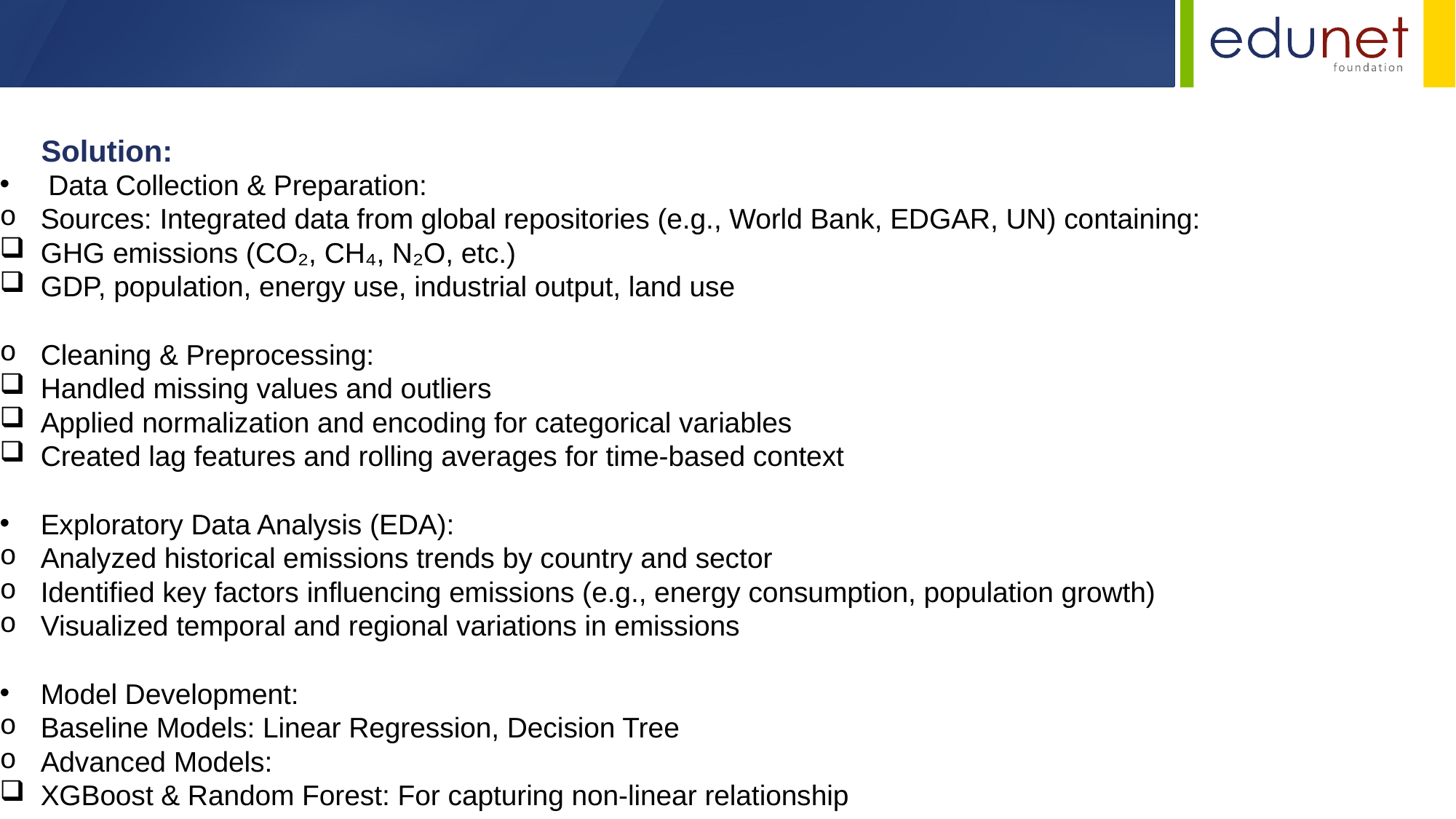

Solution:
 Data Collection & Preparation:
Sources: Integrated data from global repositories (e.g., World Bank, EDGAR, UN) containing:
GHG emissions (CO₂, CH₄, N₂O, etc.)
GDP, population, energy use, industrial output, land use

Cleaning & Preprocessing:
Handled missing values and outliers
Applied normalization and encoding for categorical variables
Created lag features and rolling averages for time-based context

Exploratory Data Analysis (EDA):
Analyzed historical emissions trends by country and sector
Identified key factors influencing emissions (e.g., energy consumption, population growth)
Visualized temporal and regional variations in emissions

Model Development:
Baseline Models: Linear Regression, Decision Tree
Advanced Models:
XGBoost & Random Forest: For capturing non-linear relationship